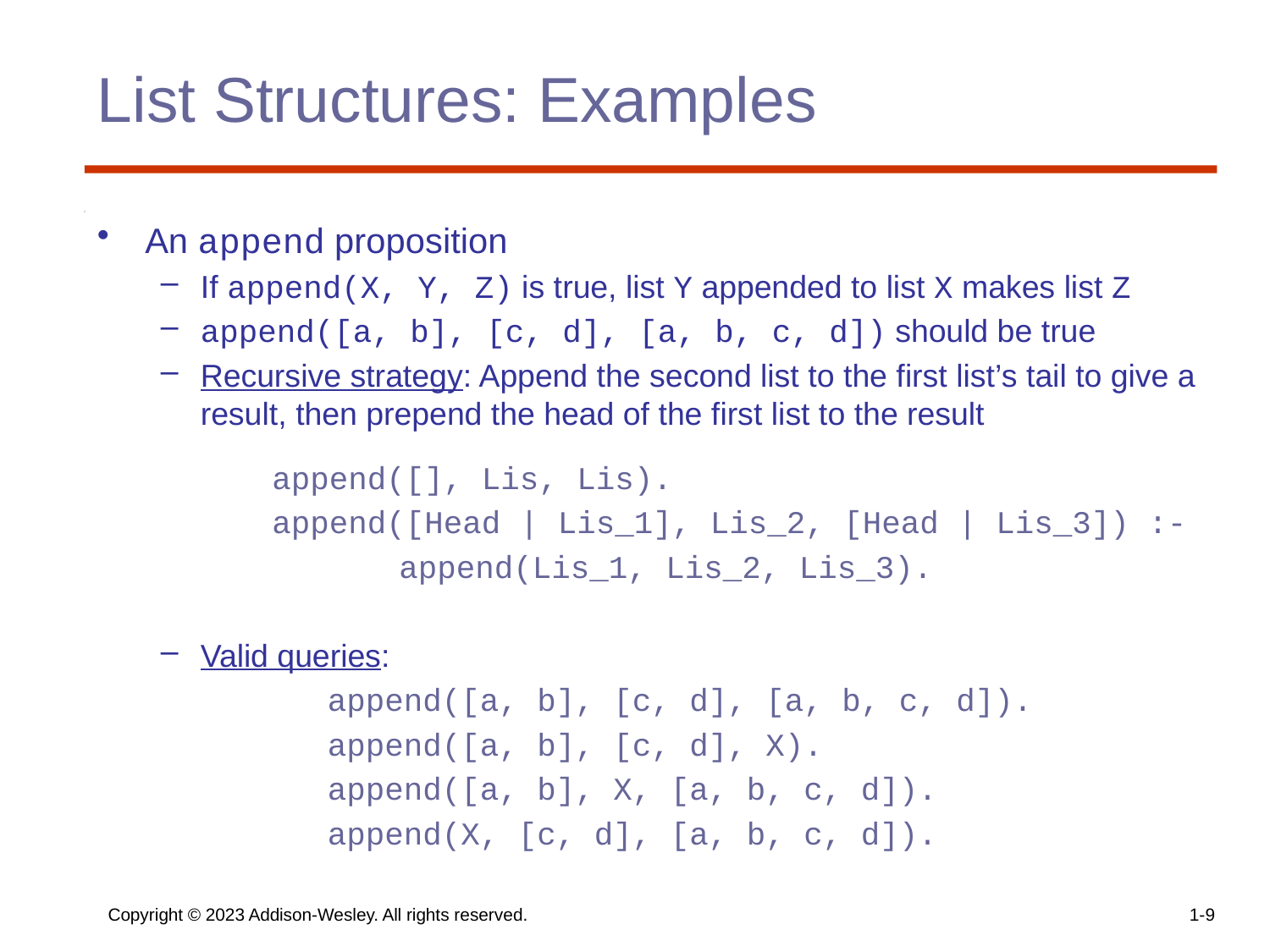

# List Structures: Examples
An append proposition
If append(X, Y, Z) is true, list Y appended to list X makes list Z
append([a, b], [c, d], [a, b, c, d]) should be true
Recursive strategy: Append the second list to the first list’s tail to give a result, then prepend the head of the first list to the result

		append([], Lis, Lis).
		append([Head | Lis_1], Lis_2, [Head | Lis_3]) :-
			append(Lis_1, Lis_2, Lis_3).

Valid queries:
		append([a, b], [c, d], [a, b, c, d]).
		append([a, b], [c, d], X).
		append([a, b], X, [a, b, c, d]).
		append(X, [c, d], [a, b, c, d]).
Copyright © 2023 Addison-Wesley. All rights reserved.
1-9